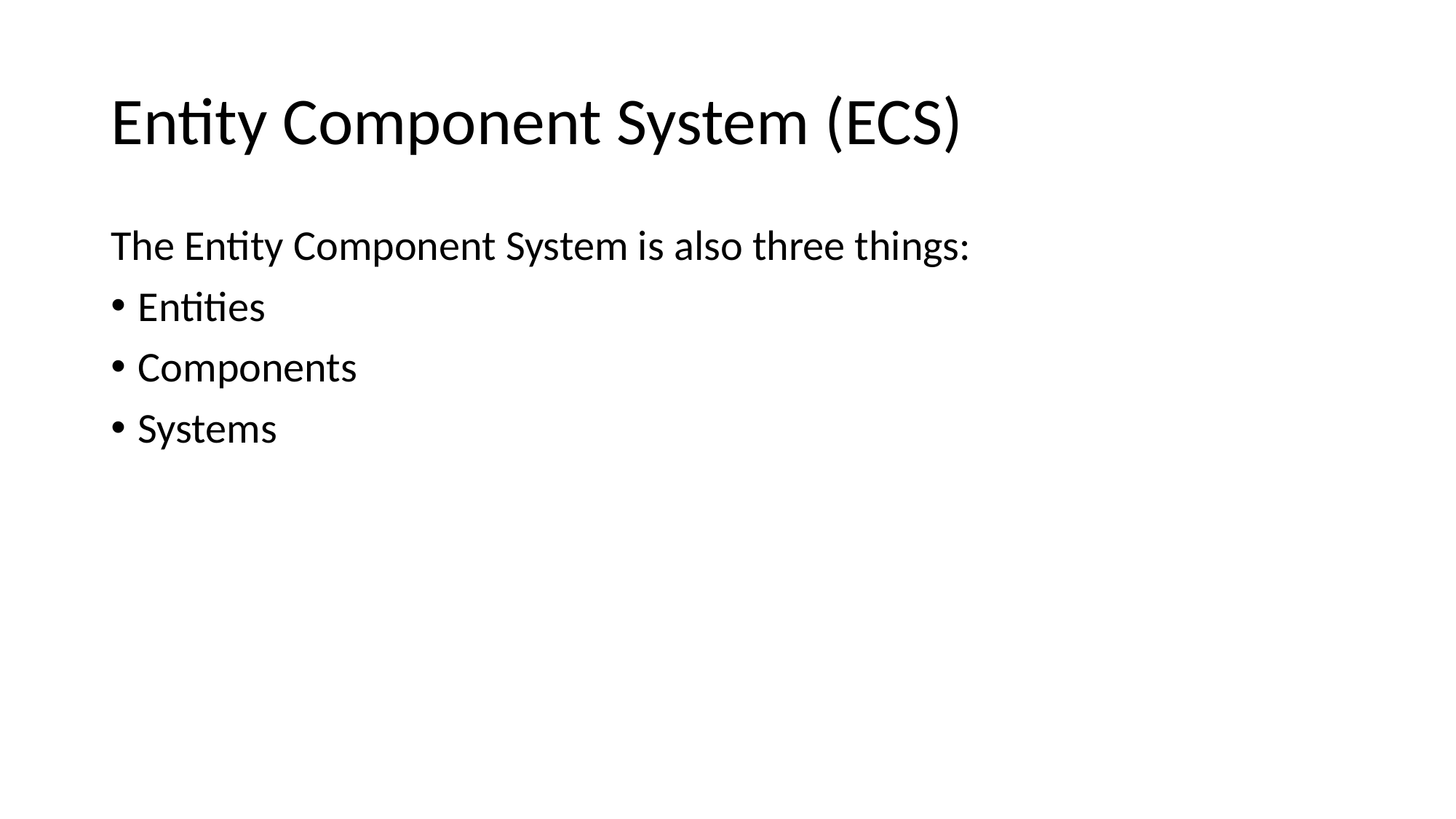

# Entity Component System (ECS)
The Entity Component System is also three things:
Entities
Components
Systems